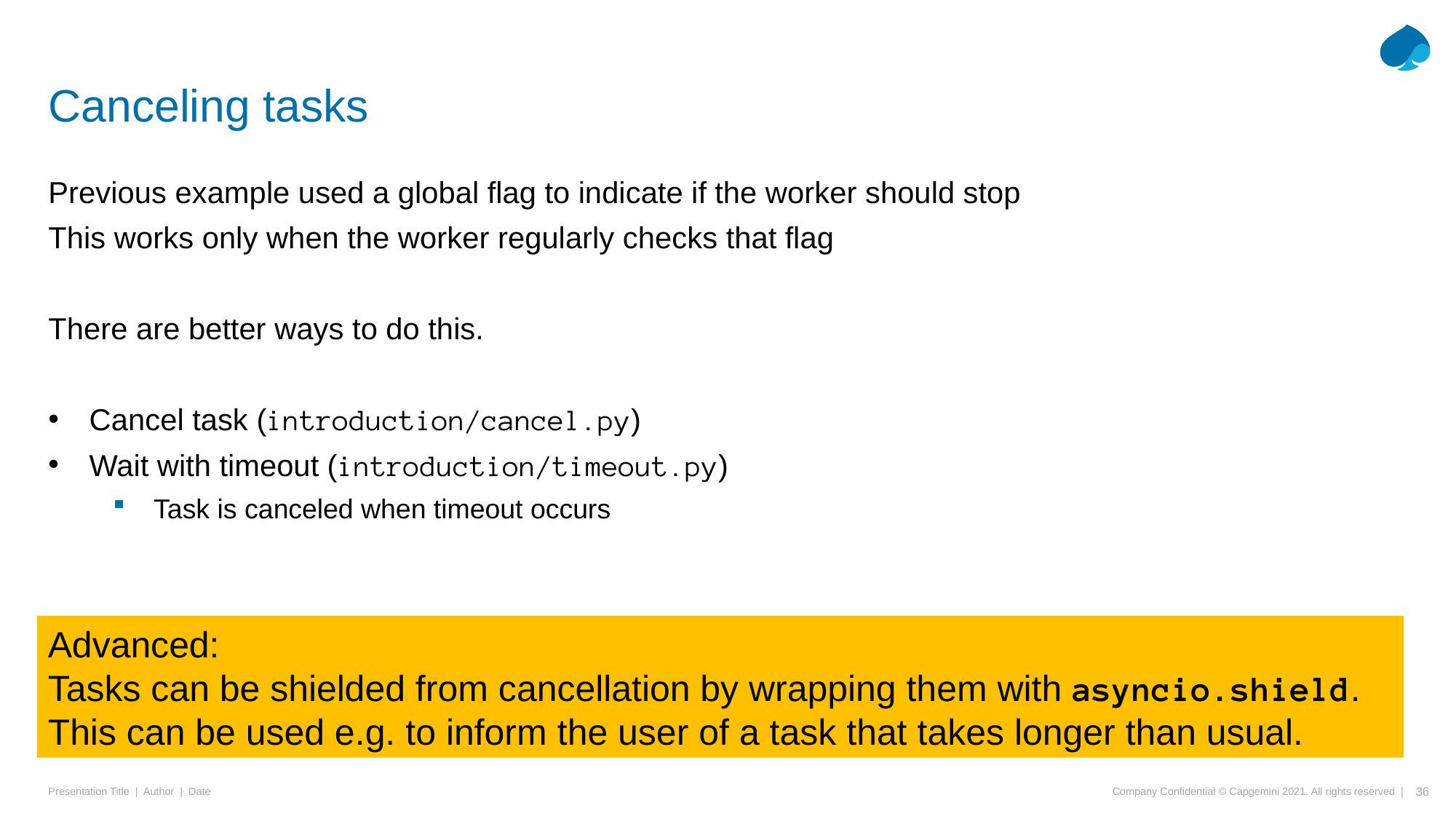

# Canceling tasks
Previous example used a global flag to indicate if the worker should stop
This works only when the worker regularly checks that flag

There are better ways to do this.

Cancel task (introduction/cancel.py)
Wait with timeout (introduction/timeout.py)
Task is canceled when timeout occurs

Advanced:
Tasks can be shielded from cancellation by wrapping them with asyncio.shield.
This can be used e.g. to inform the user of a task that takes longer than usual.